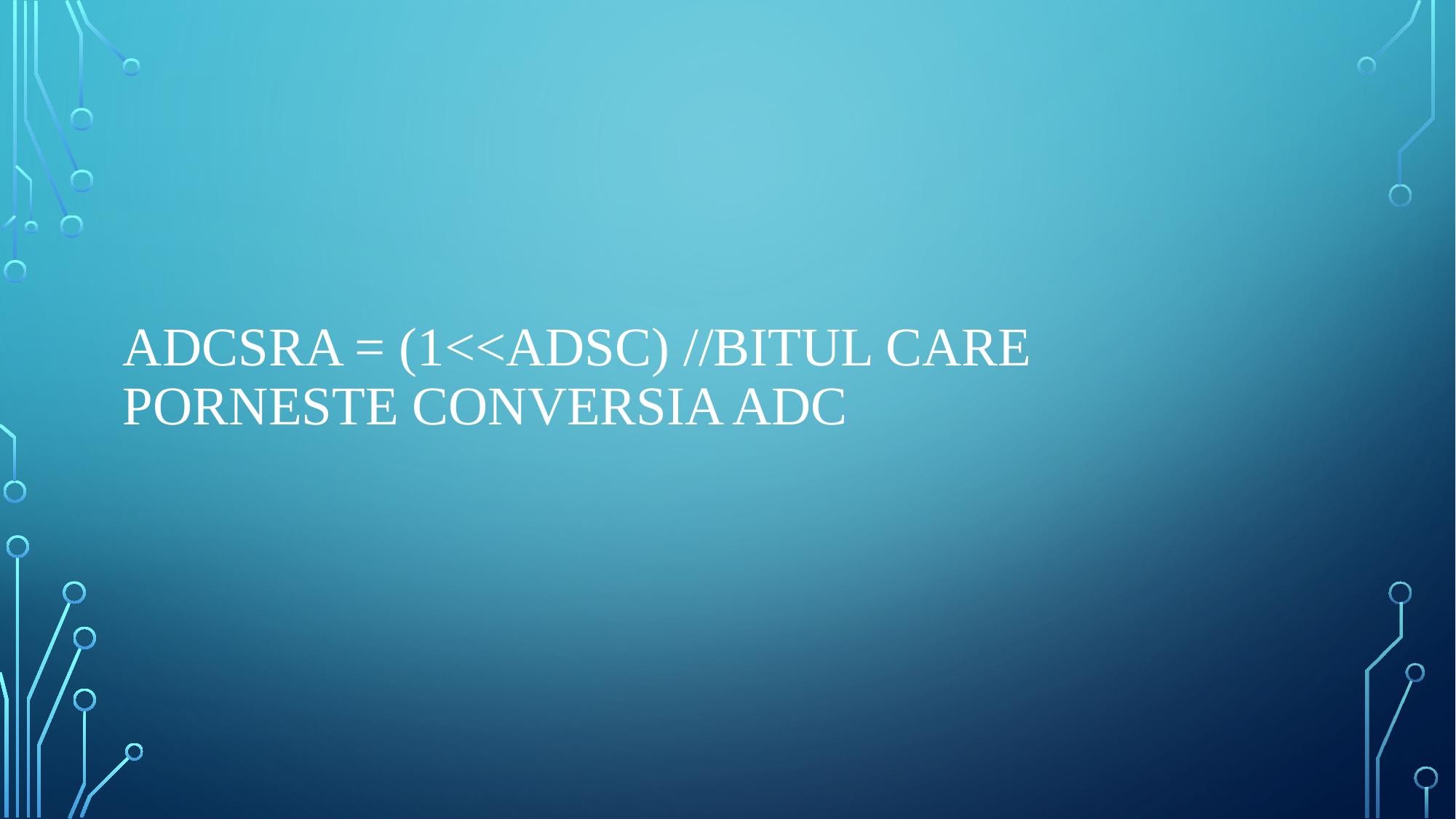

# ADCSRA = (1<<ADSC) //BITUL CARE PORNESTE CONVERSIA adc